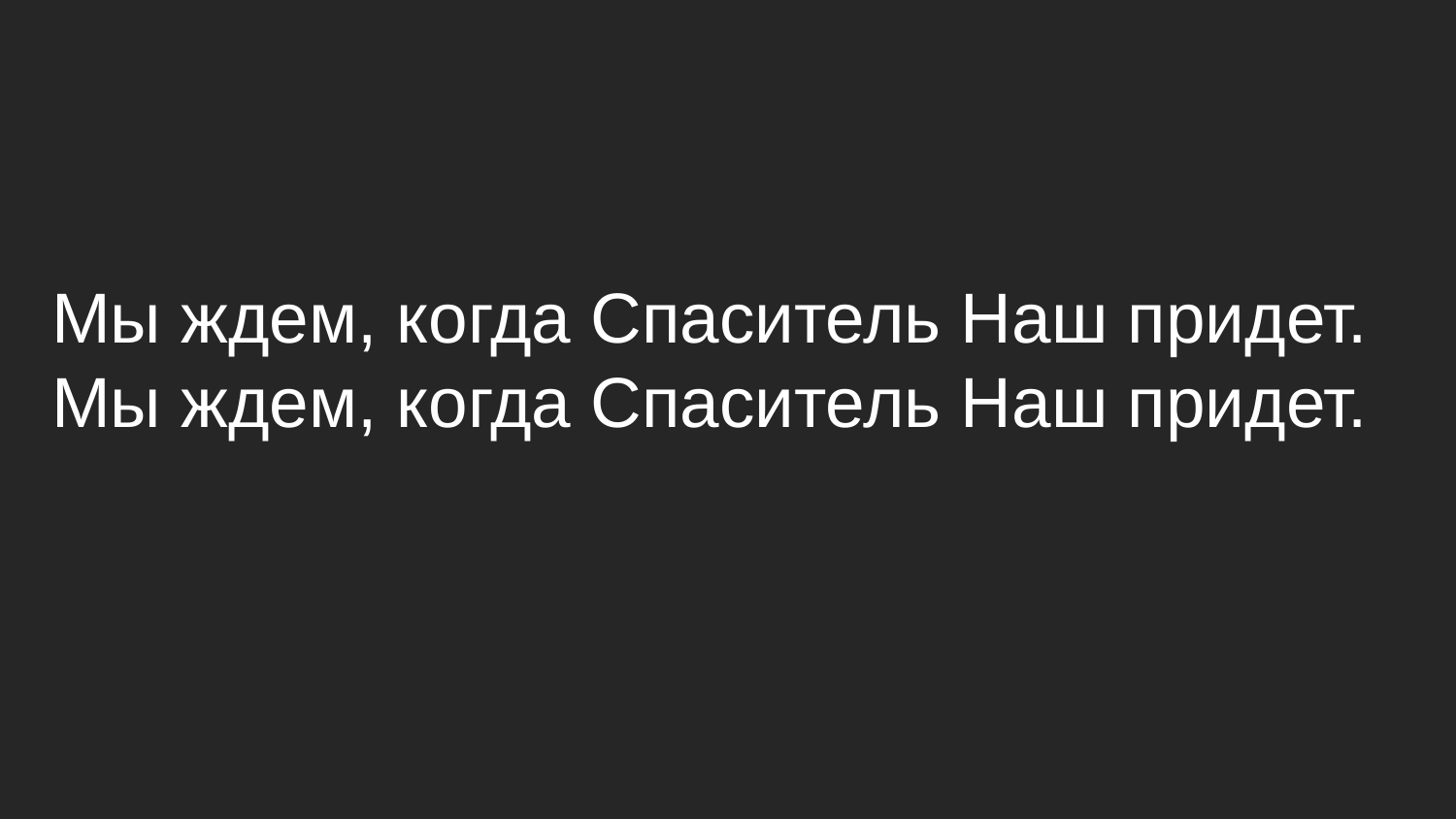

Мы ждем, когда Спаситель Наш придет.
Мы ждем, когда Спаситель Наш придет.